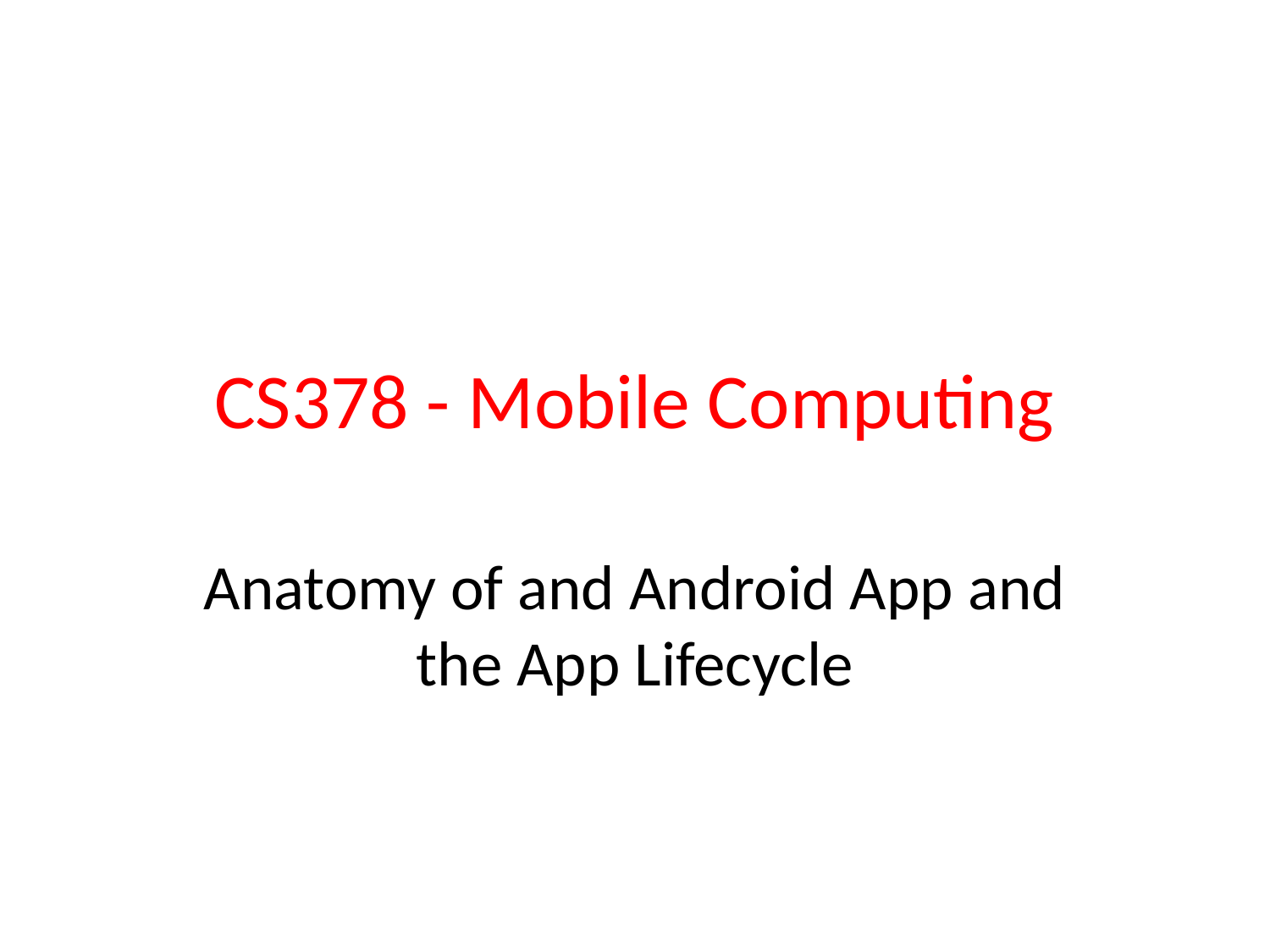

# CS378 - Mobile Computing
Anatomy of and Android App and the App Lifecycle